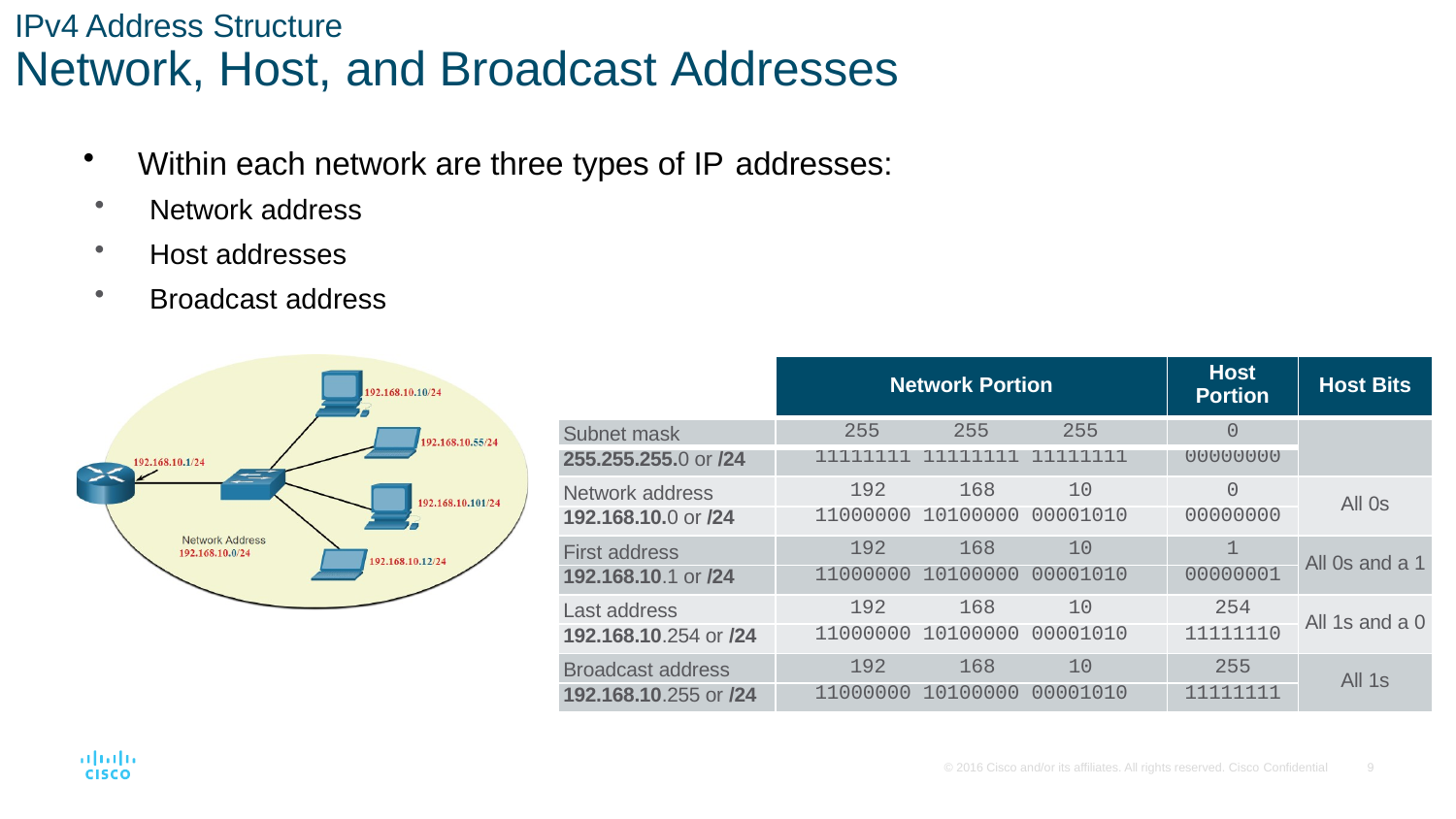

# IPv4 Address Structure
Network, Host, and Broadcast Addresses
Within each network are three types of IP addresses:
Network address
Host addresses
Broadcast address

|  | Network Portion | Host Portion | Host Bits |
| --- | --- | --- | --- |
| Subnet mask | 255 255 255 | 0 |  |
| 255.255.255.0 or /24 | 11111111 11111111 11111111 | 00000000 |  |
| Network address | 192 168 10 | 0 | All 0s |
| 192.168.10.0 or /24 | 11000000 10100000 00001010 | 00000000 |  |
| First address | 192 168 10 | 1 | All 0s and a 1 |
| 192.168.10.1 or /24 | 11000000 10100000 00001010 | 00000001 |  |
| Last address | 192 168 10 | 254 | All 1s and a 0 |
| 192.168.10.254 or /24 | 11000000 10100000 00001010 | 11111110 |  |
| Broadcast address | 192 168 10 | 255 | All 1s |
| 192.168.10.255 or /24 | 11000000 10100000 00001010 | 11111111 |  |
© 2016 Cisco and/or its affiliates. All rights reserved. Cisco Confidential
9